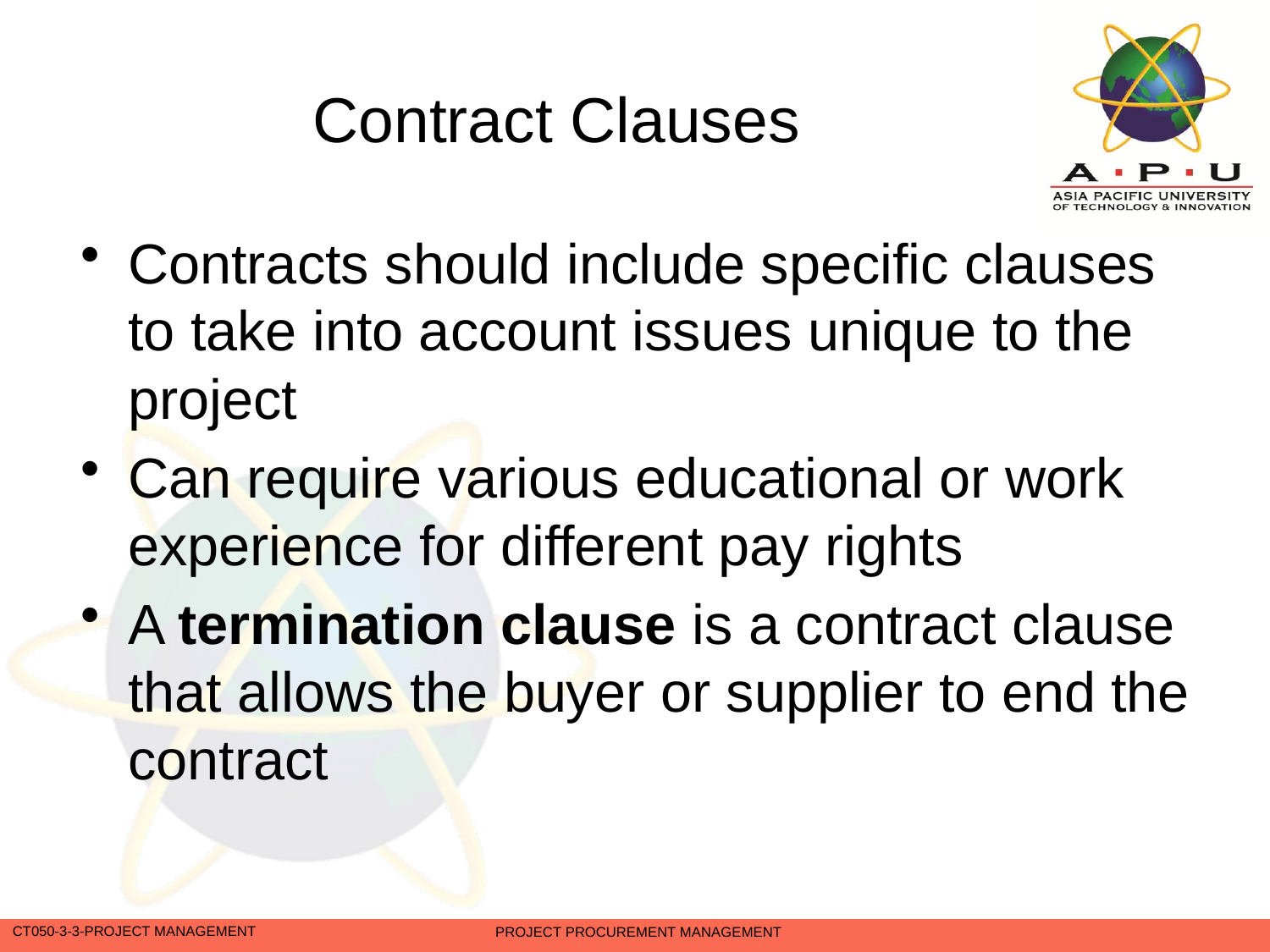

# Contract Clauses
Contracts should include specific clauses to take into account issues unique to the project
Can require various educational or work experience for different pay rights
A termination clause is a contract clause that allows the buyer or supplier to end the contract